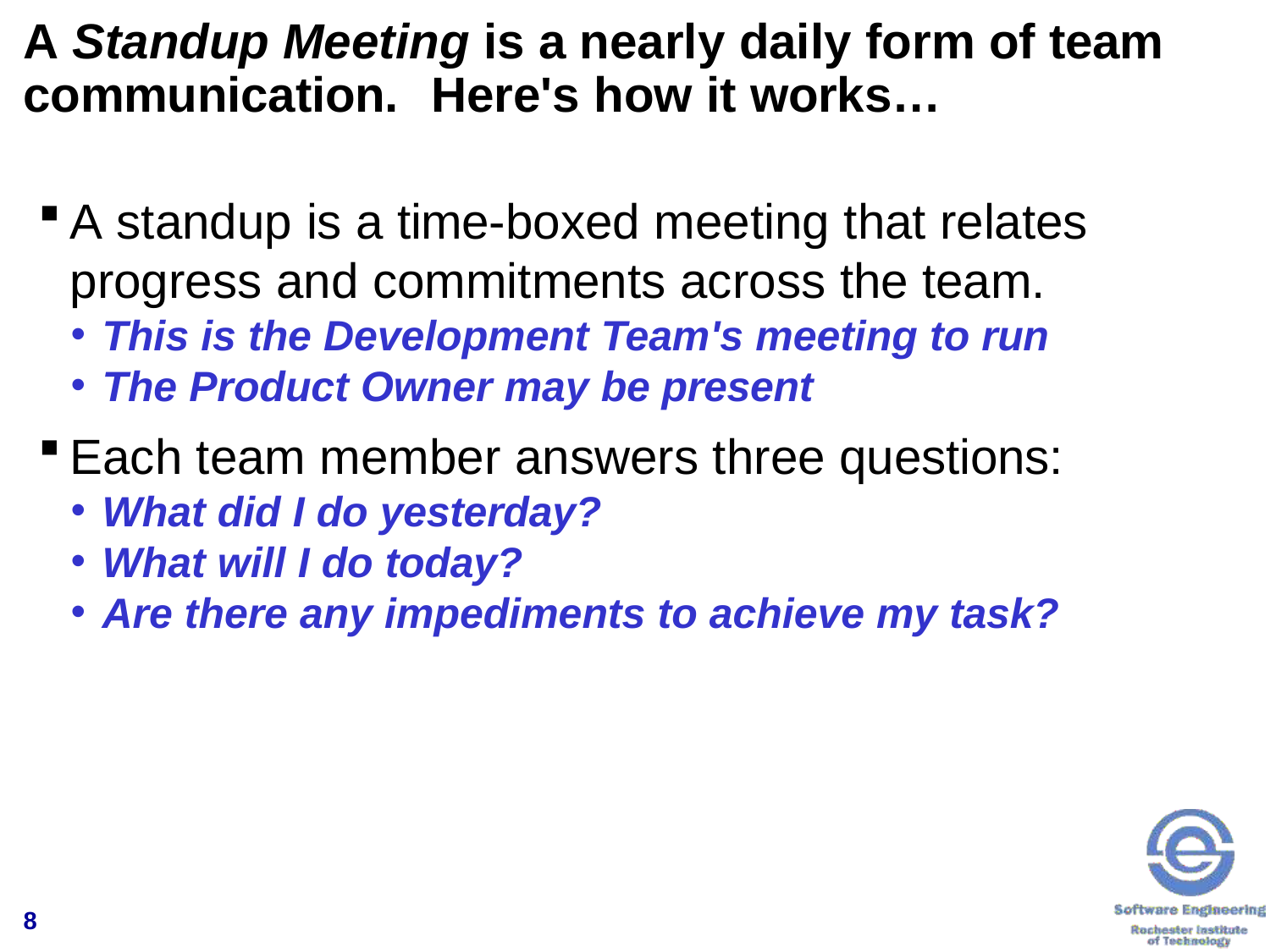

# A Standup Meeting is a nearly daily form of team communication.	Here's how it works…
A standup is a time-boxed meeting that relates progress and commitments across the team.
This is the Development Team's meeting to run
The Product Owner may be present
Each team member answers three questions:
What did I do yesterday?
What will I do today?
Are there any impediments to achieve my task?
8